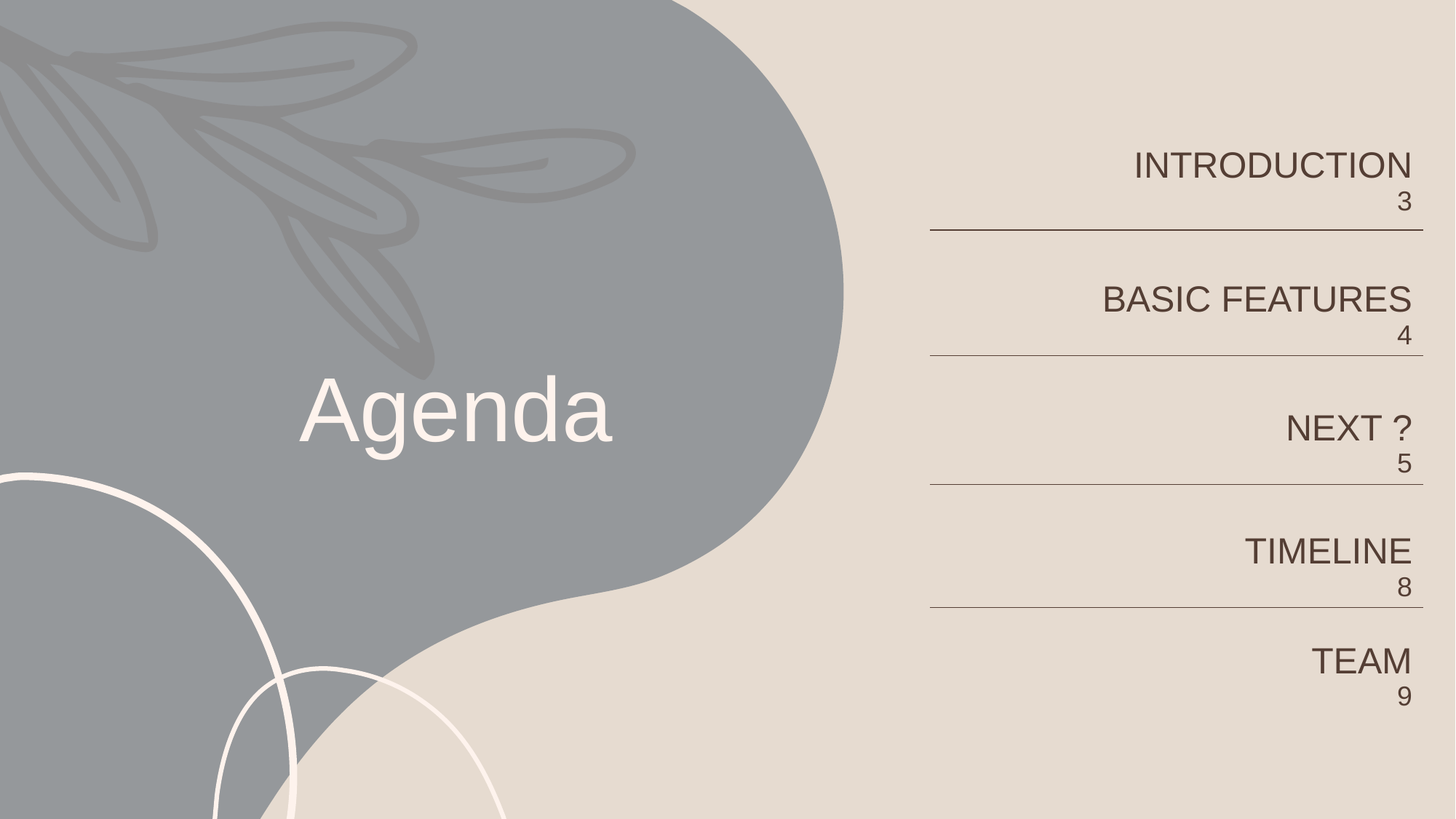

| INTRODUCTION 3 |
| --- |
| BASIC FEATURES 4 |
| NEXT ? 5 |
| TIMELINE 8 |
| TEAM 9 |
# Agenda